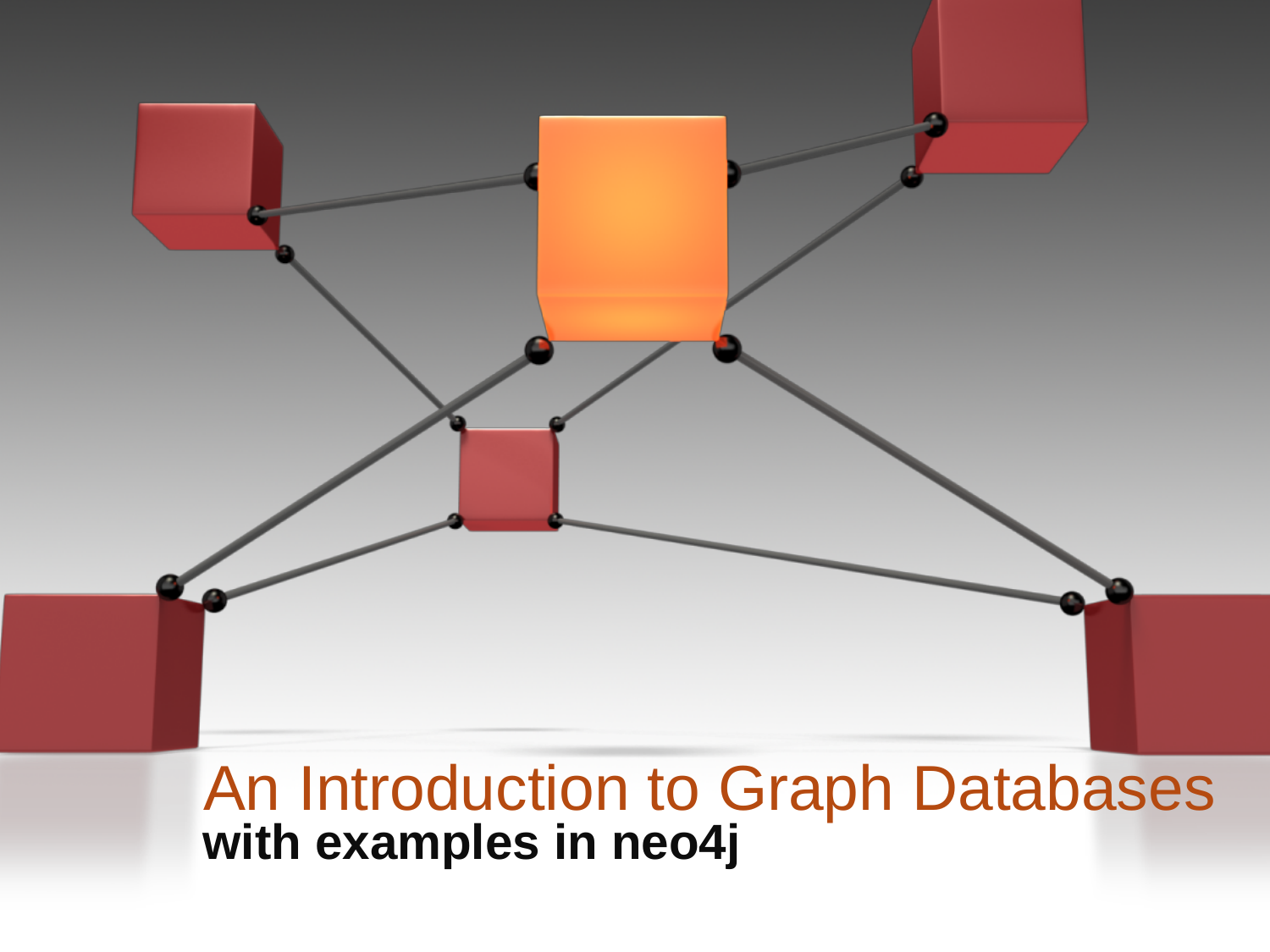

An Introduction to Graph Databases
with examples in neo4j